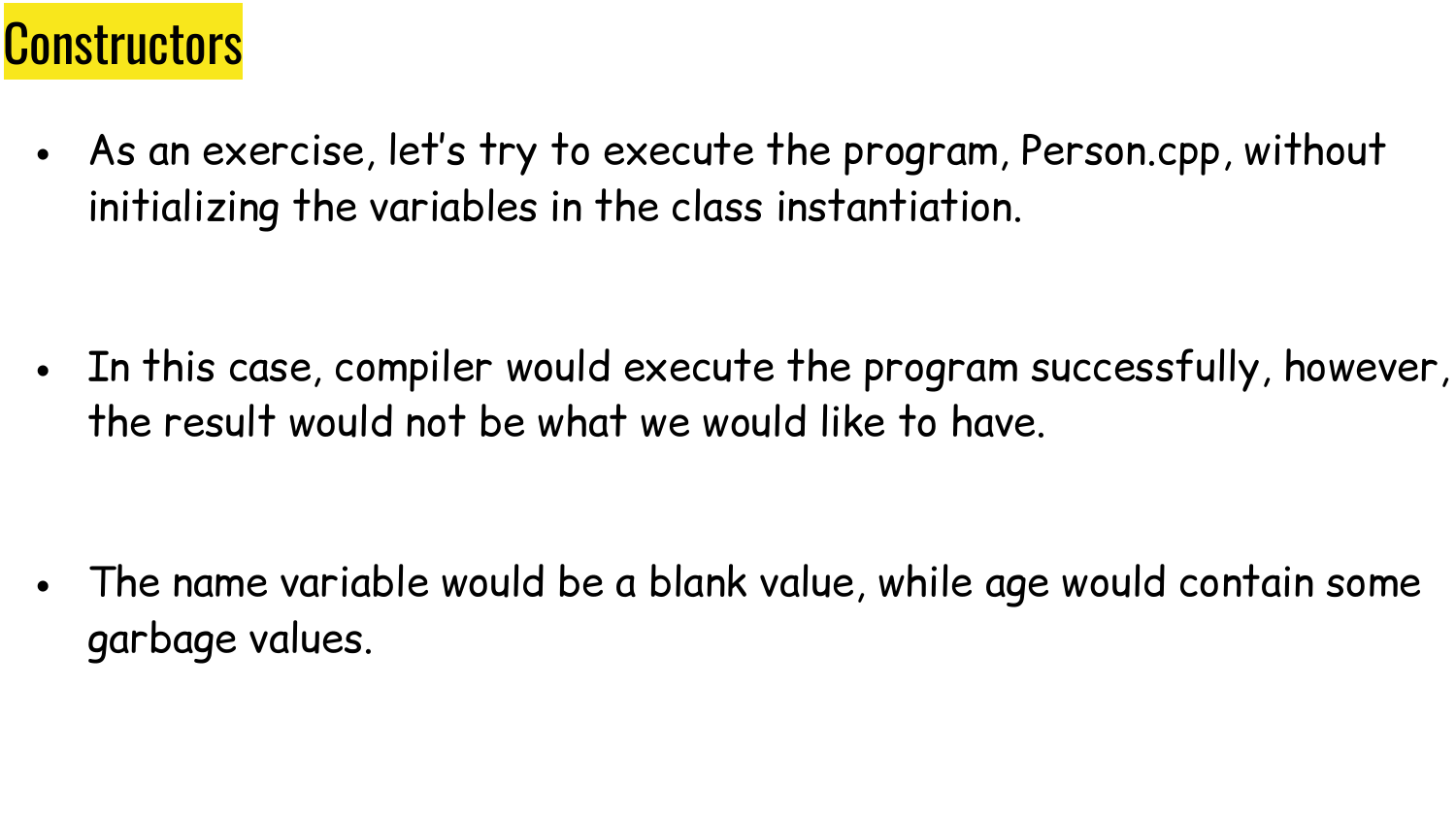

# Constructors
As an exercise, let’s try to execute the program, Person.cpp, without initializing the variables in the class instantiation.

In this case, compiler would execute the program successfully, however, the result would not be what we would like to have.

The name variable would be a blank value, while age would contain some garbage values.